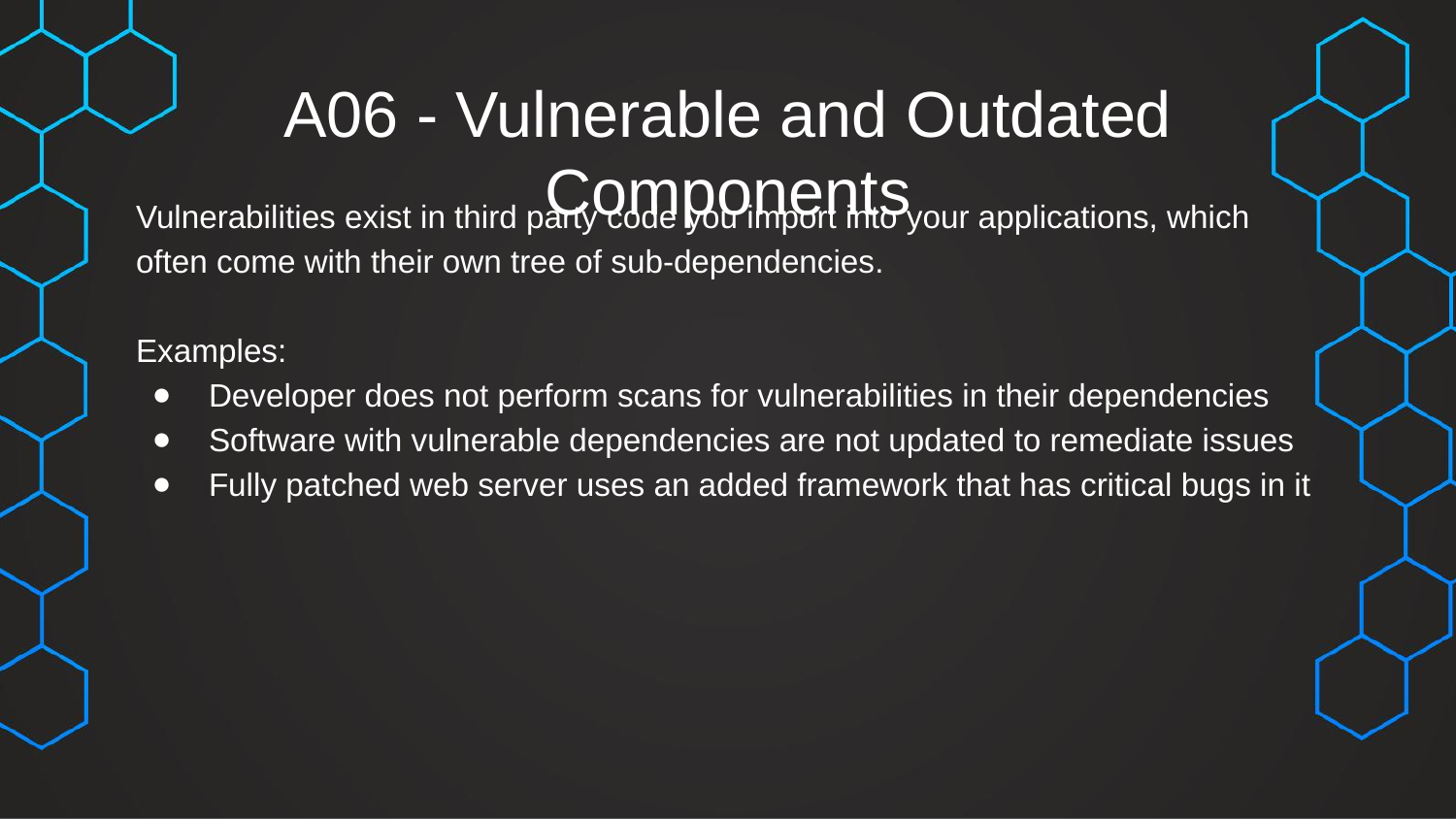

# A06 - Vulnerable and Outdated Components
Vulnerabilities exist in third party code you import into your applications, which often come with their own tree of sub-dependencies.

Examples:
Developer does not perform scans for vulnerabilities in their dependencies
Software with vulnerable dependencies are not updated to remediate issues
Fully patched web server uses an added framework that has critical bugs in it